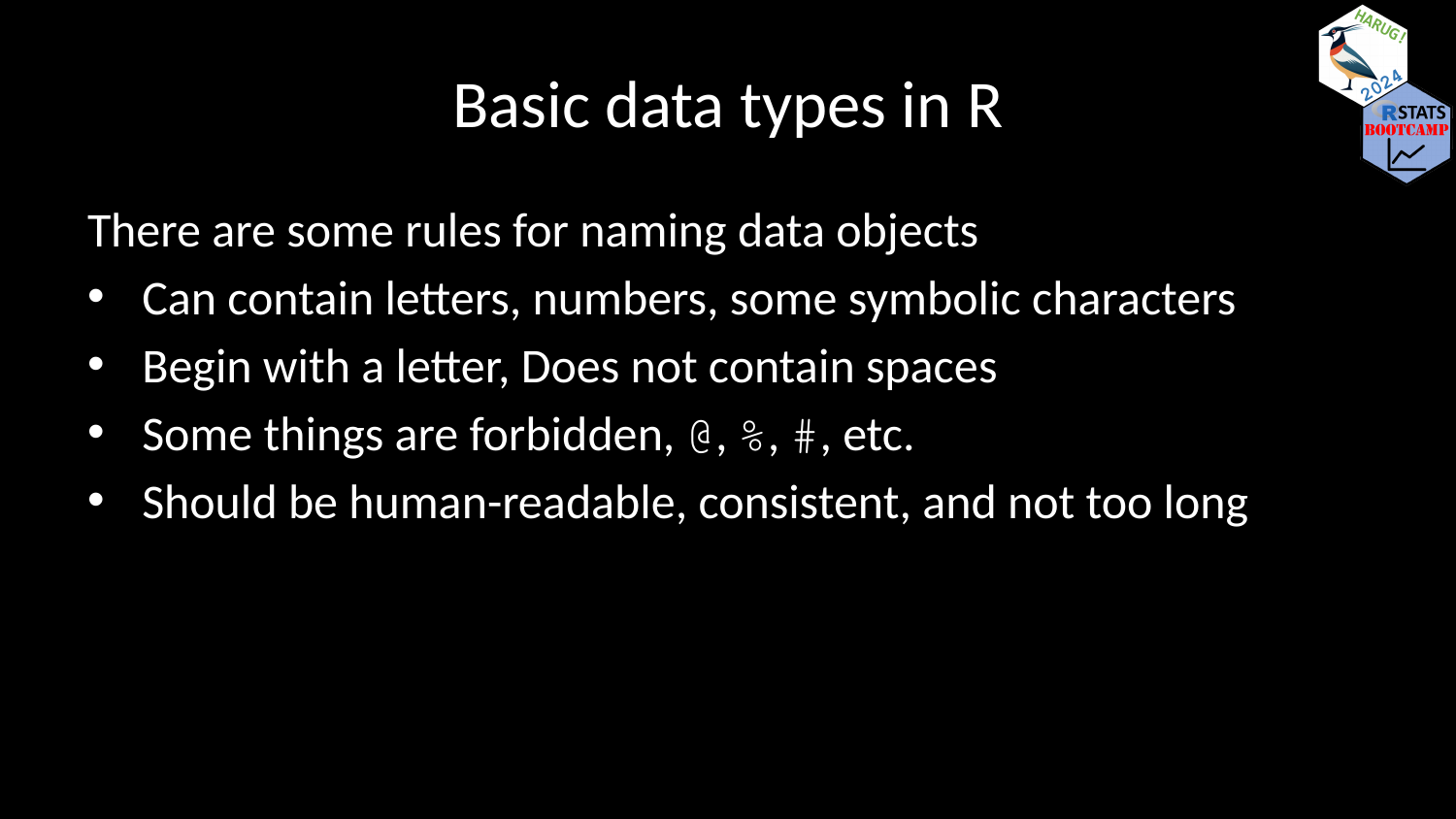

# Basic data types in R
There are some rules for naming data objects
Can contain letters, numbers, some symbolic characters
Begin with a letter, Does not contain spaces
Some things are forbidden, @, %, #, etc.
Should be human-readable, consistent, and not too long